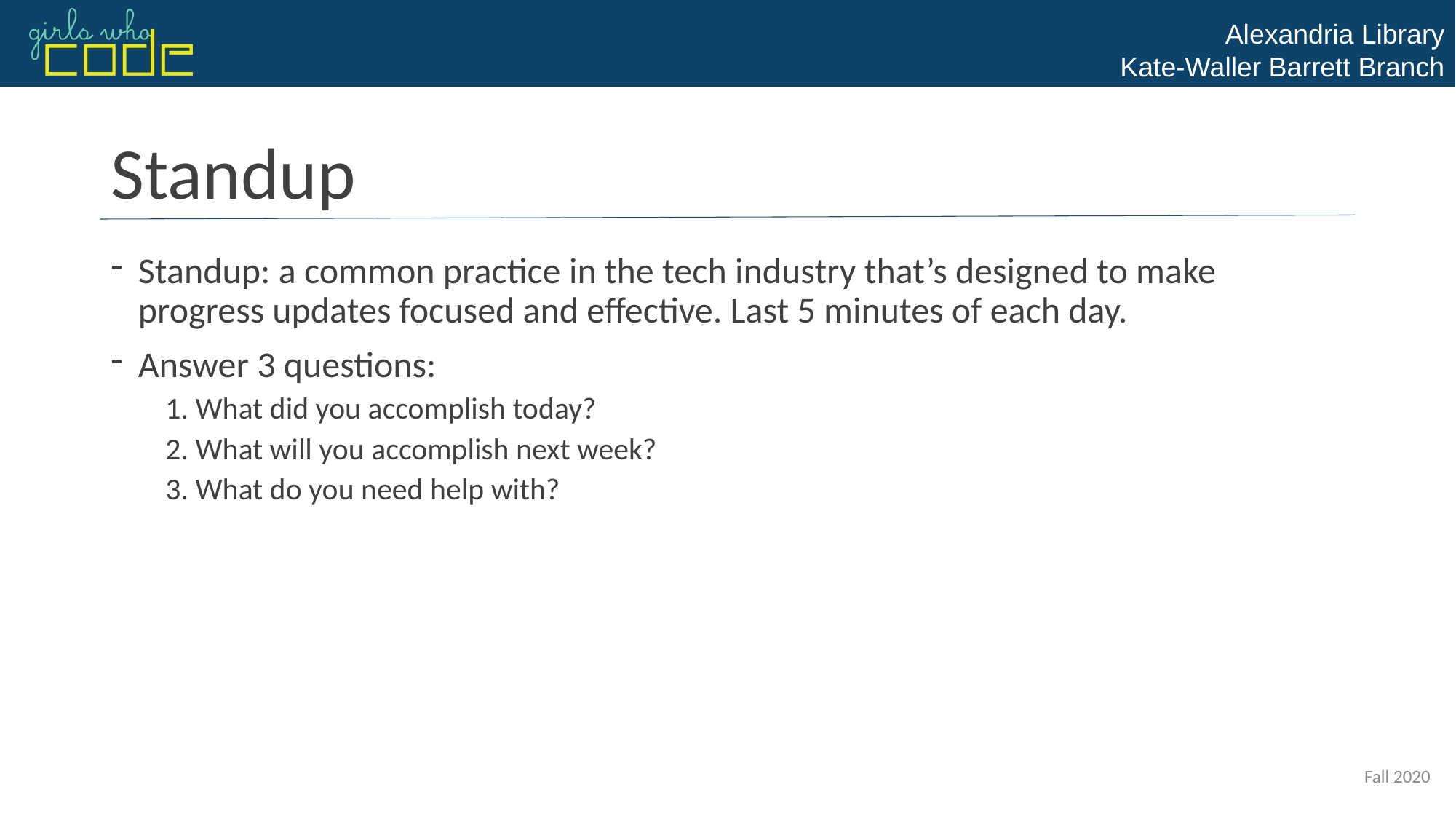

# Standup
Standup: a common practice in the tech industry that’s designed to make progress updates focused and effective. Last 5 minutes of each day.
Answer 3 questions:
1. What did you accomplish today?
2. What will you accomplish next week?
3. What do you need help with?

Fall 2020